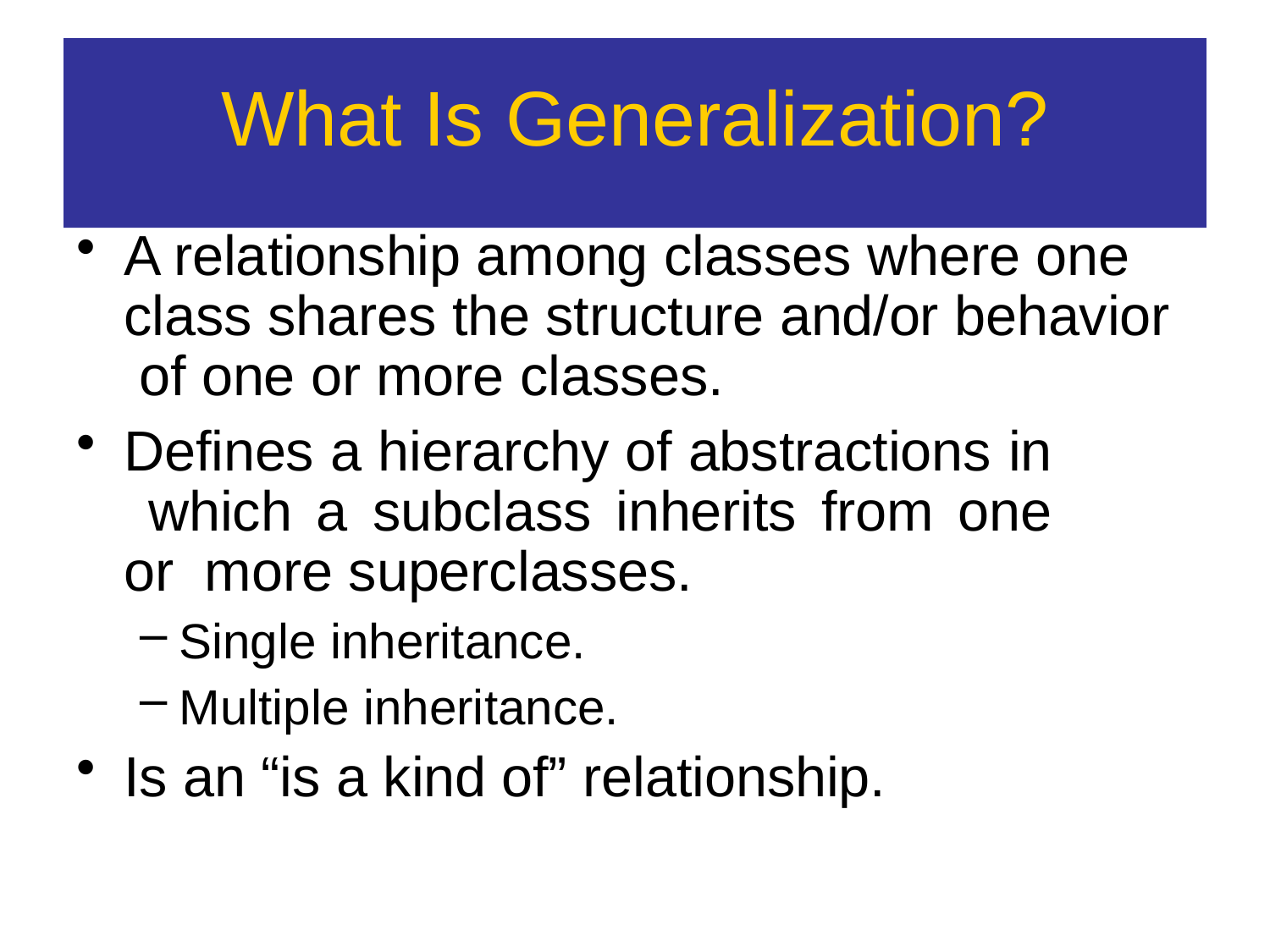

# What Is Generalization?
A relationship among classes where one  class shares the structure and/or behavior  of one or more classes.
Defines a hierarchy of abstractions in  which a subclass inherits from one or  more superclasses.
Single inheritance.
Multiple inheritance.
Is an “is a kind of” relationship.